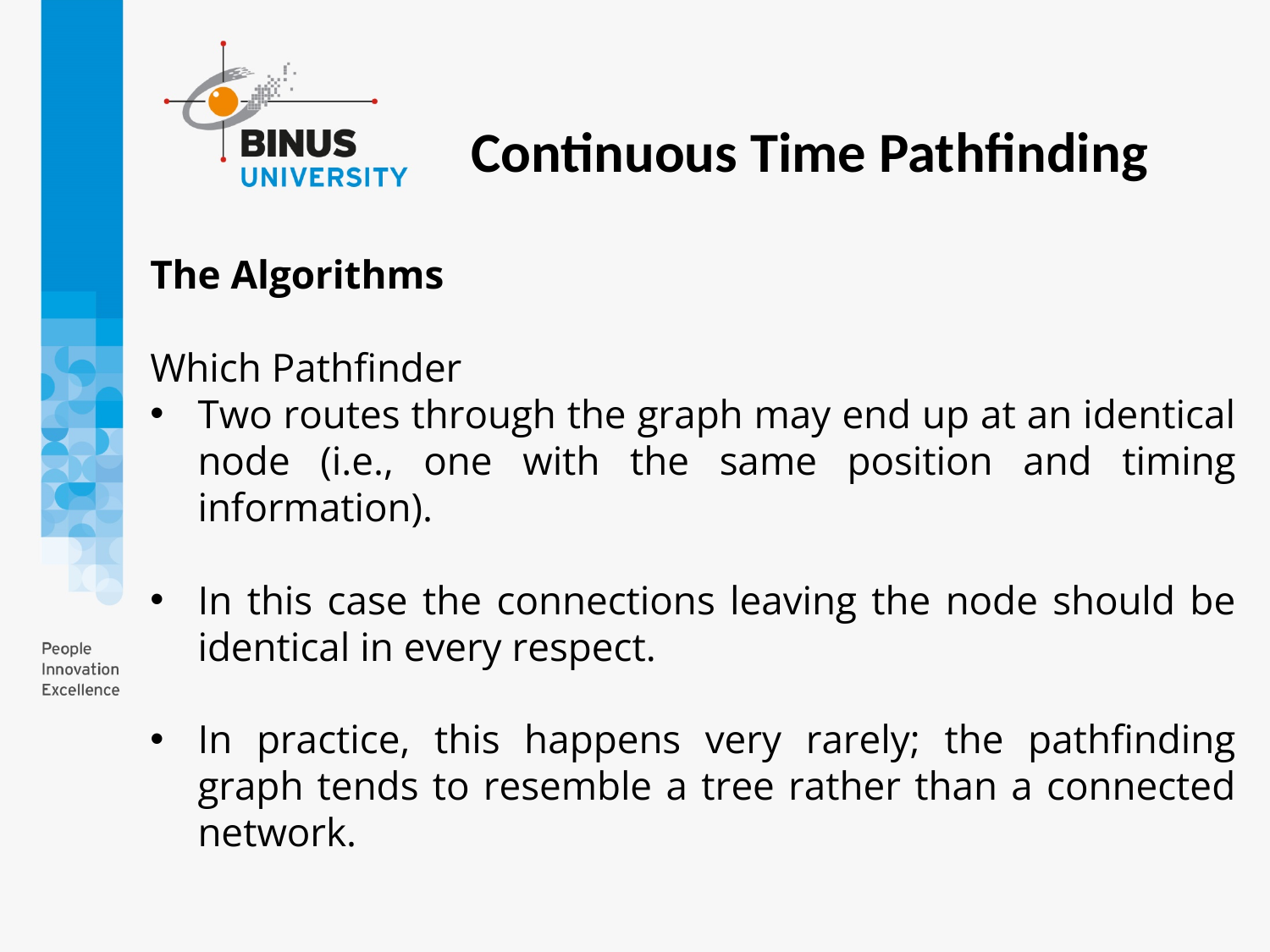

Continuous Time Pathfinding
The Algorithms

Which Pathfinder
Two routes through the graph may end up at an identical node (i.e., one with the same position and timing information).

In this case the connections leaving the node should be identical in every respect.

In practice, this happens very rarely; the pathfinding graph tends to resemble a tree rather than a connected network.